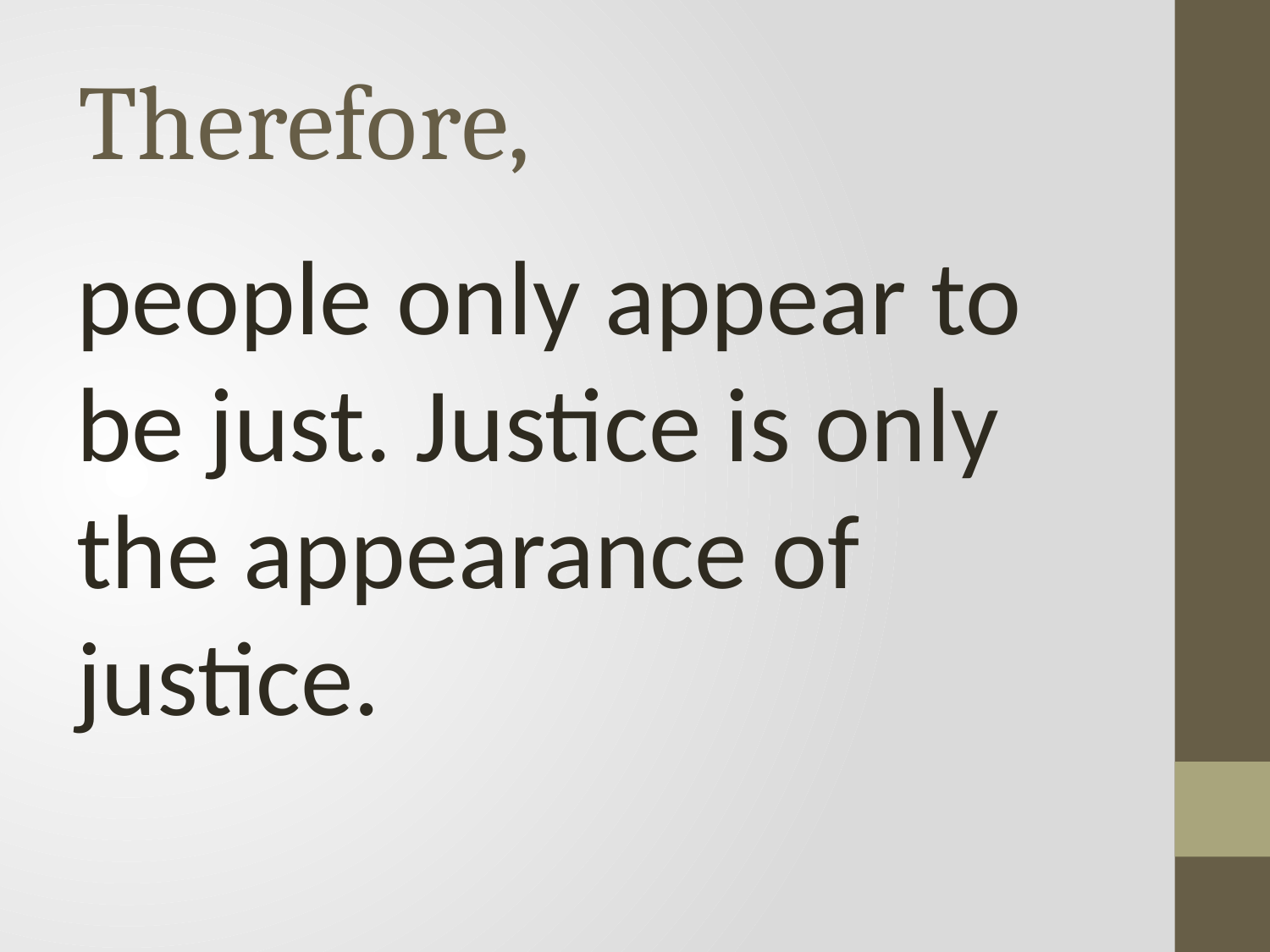

# Therefore,
people only appear to be just. Justice is only the appearance of justice.